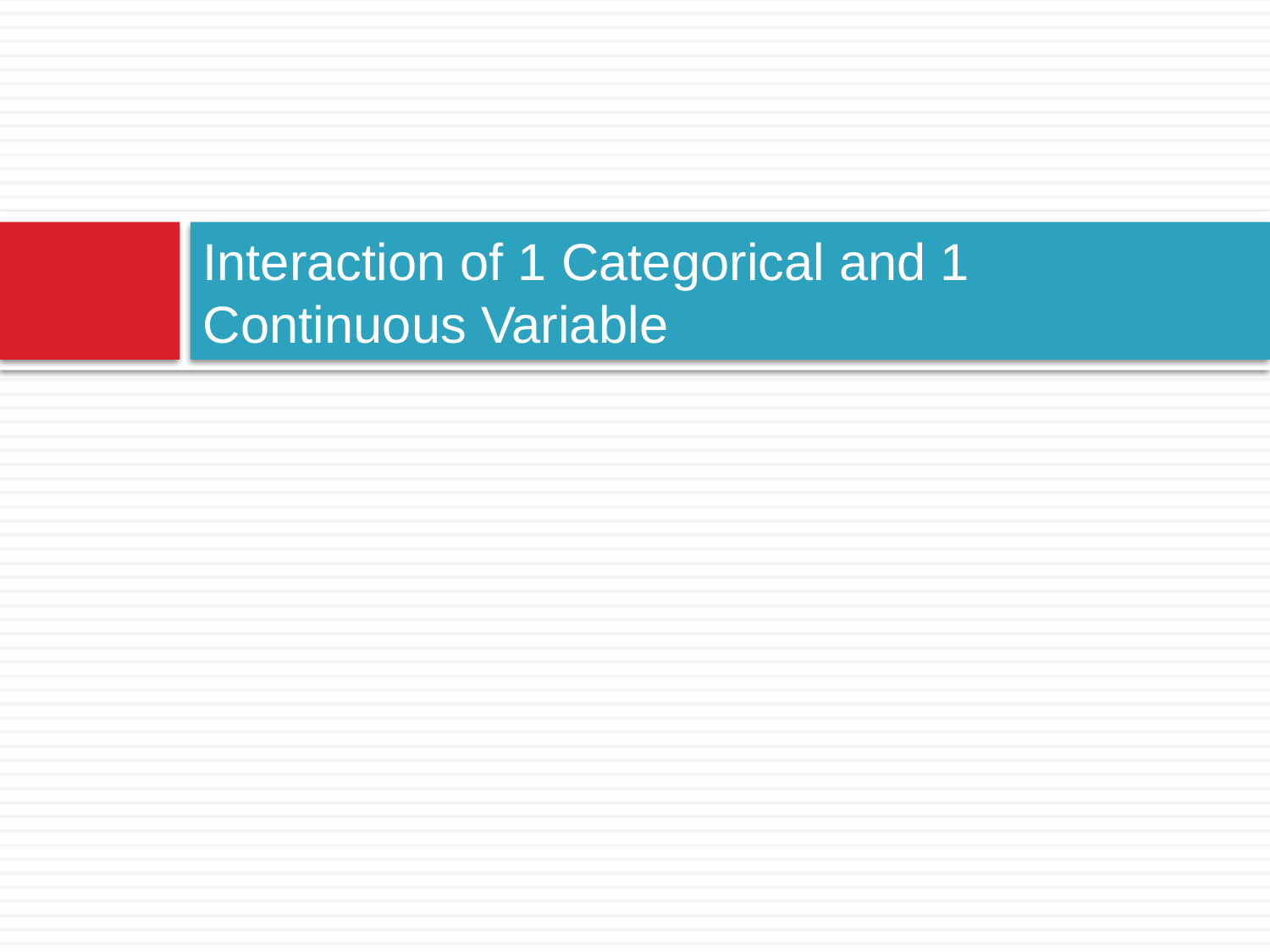

# Interaction of 1 Categorical and 1 Continuous Variable